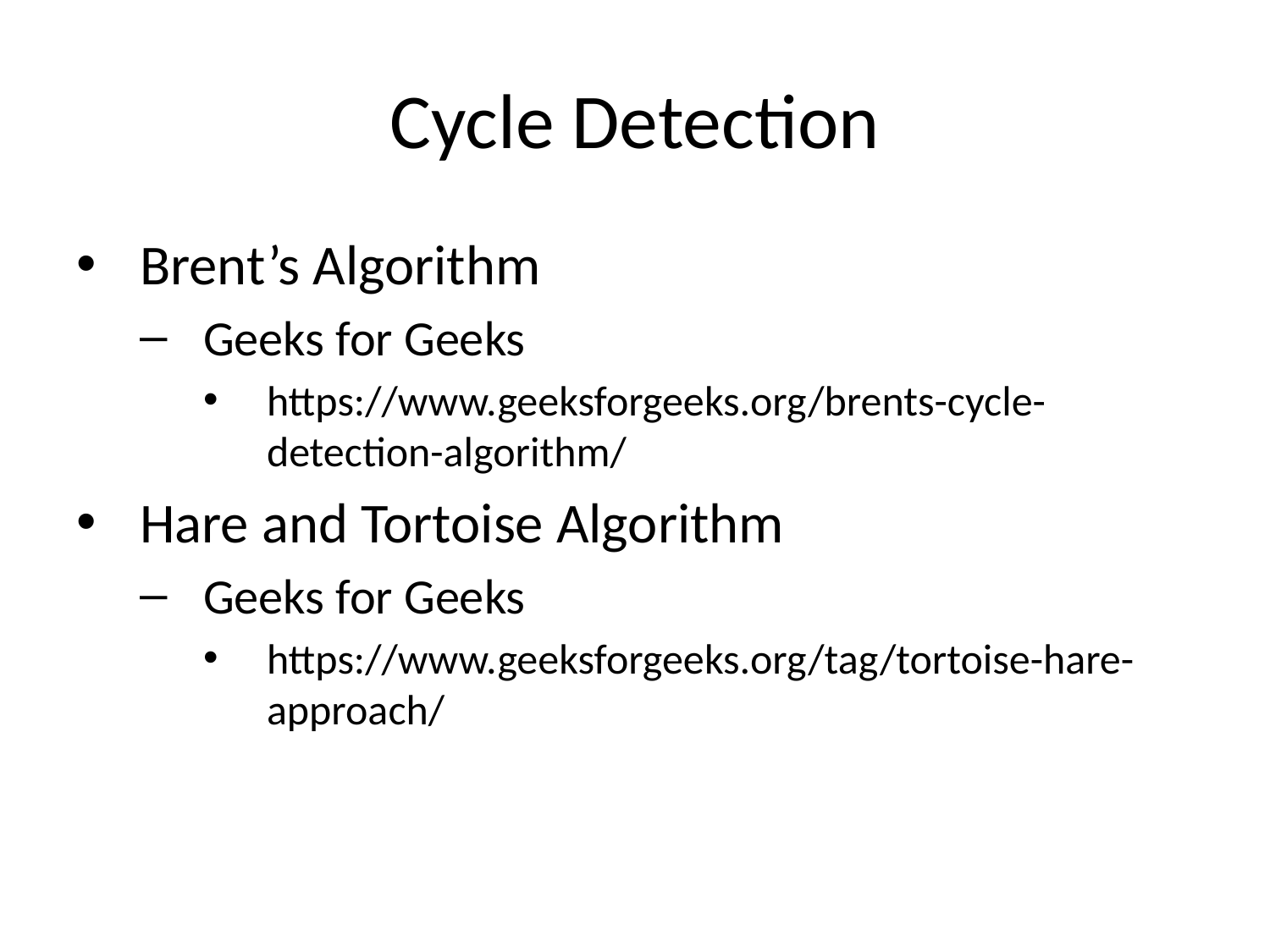

# Cycle Detection
Brent’s Algorithm
Geeks for Geeks
https://www.geeksforgeeks.org/brents-cycle-detection-algorithm/
Hare and Tortoise Algorithm
Geeks for Geeks
https://www.geeksforgeeks.org/tag/tortoise-hare-approach/